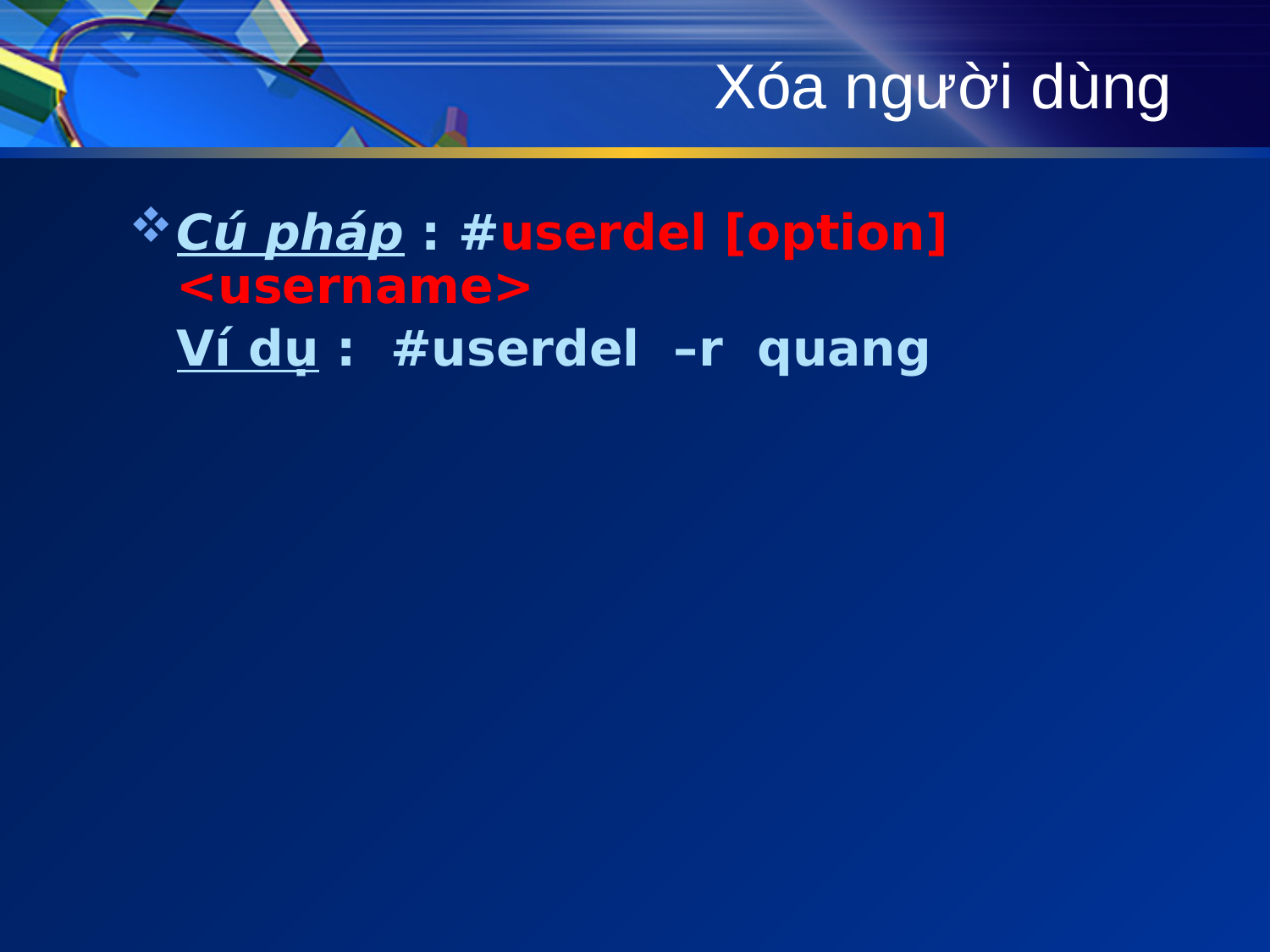

# Xóa người dùng
Cú pháp : #userdel [option] <username>
	Ví dụ :  #userdel  –r  quang